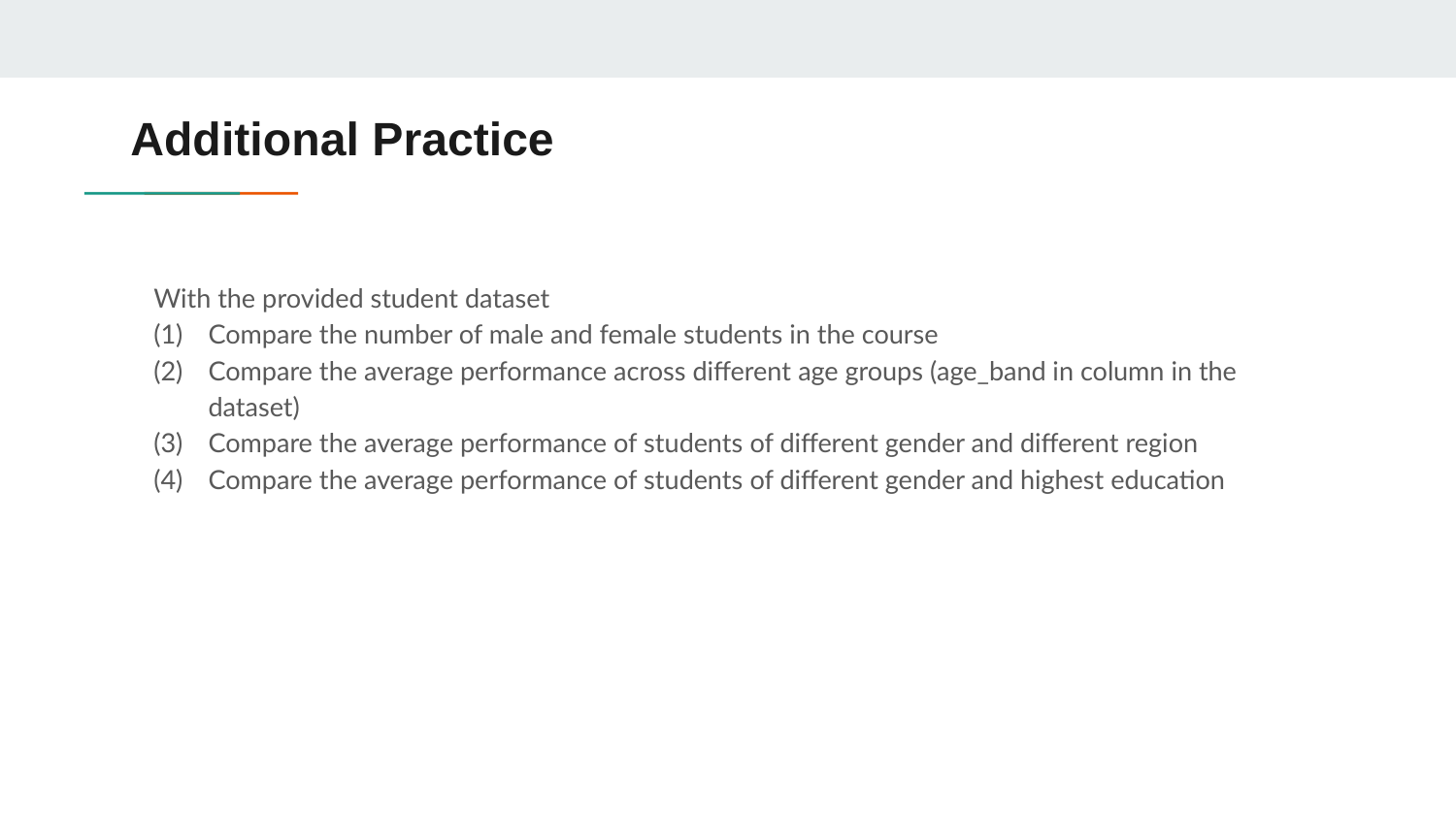

Additional Practice
With the provided student dataset
Compare the number of male and female students in the course
Compare the average performance across different age groups (age_band in column in the dataset)
Compare the average performance of students of different gender and different region
Compare the average performance of students of different gender and highest education